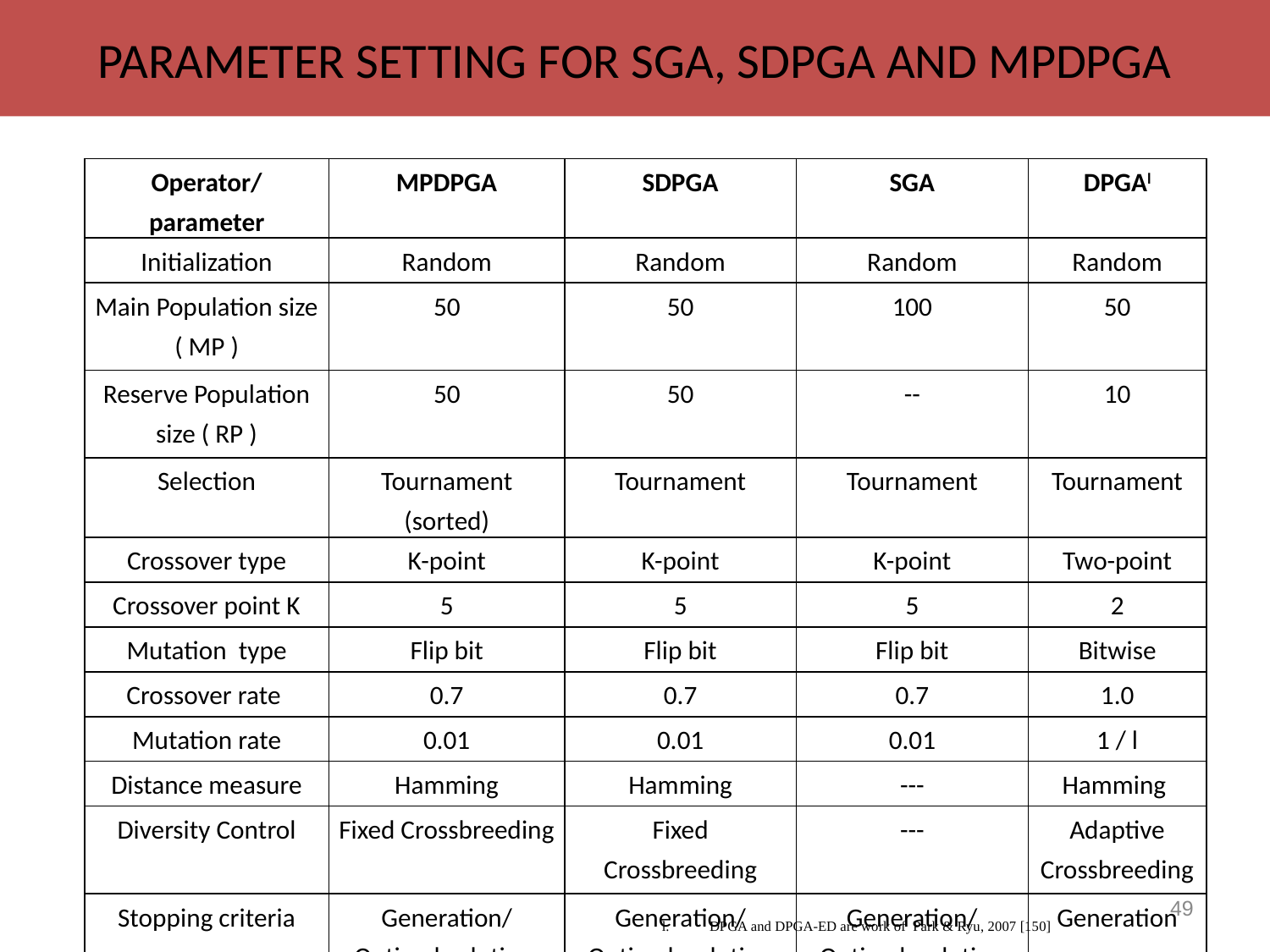

Parameter setting for SGA, SDPGA and MPDPGA

| Operator/parameter | MPDPGA | SDPGA | SGA | DPGAl |
| --- | --- | --- | --- | --- |
| Initialization | Random | Random | Random | Random |
| Main Population size ( MP ) | 50 | 50 | 100 | 50 |
| Reserve Population size ( RP ) | 50 | 50 | -- | 10 |
| Selection | Tournament (sorted) | Tournament | Tournament | Tournament |
| Crossover type | K-point | K-point | K-point | Two-point |
| Crossover point K | 5 | 5 | 5 | 2 |
| Mutation type | Flip bit | Flip bit | Flip bit | Bitwise |
| Crossover rate | 0.7 | 0.7 | 0.7 | 1.0 |
| Mutation rate | 0.01 | 0.01 | 0.01 | 1 / l |
| Distance measure | Hamming | Hamming | --- | Hamming |
| Diversity Control | Fixed Crossbreeding | Fixed Crossbreeding | --- | Adaptive Crossbreeding |
| Stopping criteria | Generation/Optimal solution | Generation/Optimal solution | Generation/Optimal solution | Generation |
49
| DPGA and DPGA-ED are work of Park & Ryu, 2007 [150] |
| --- |